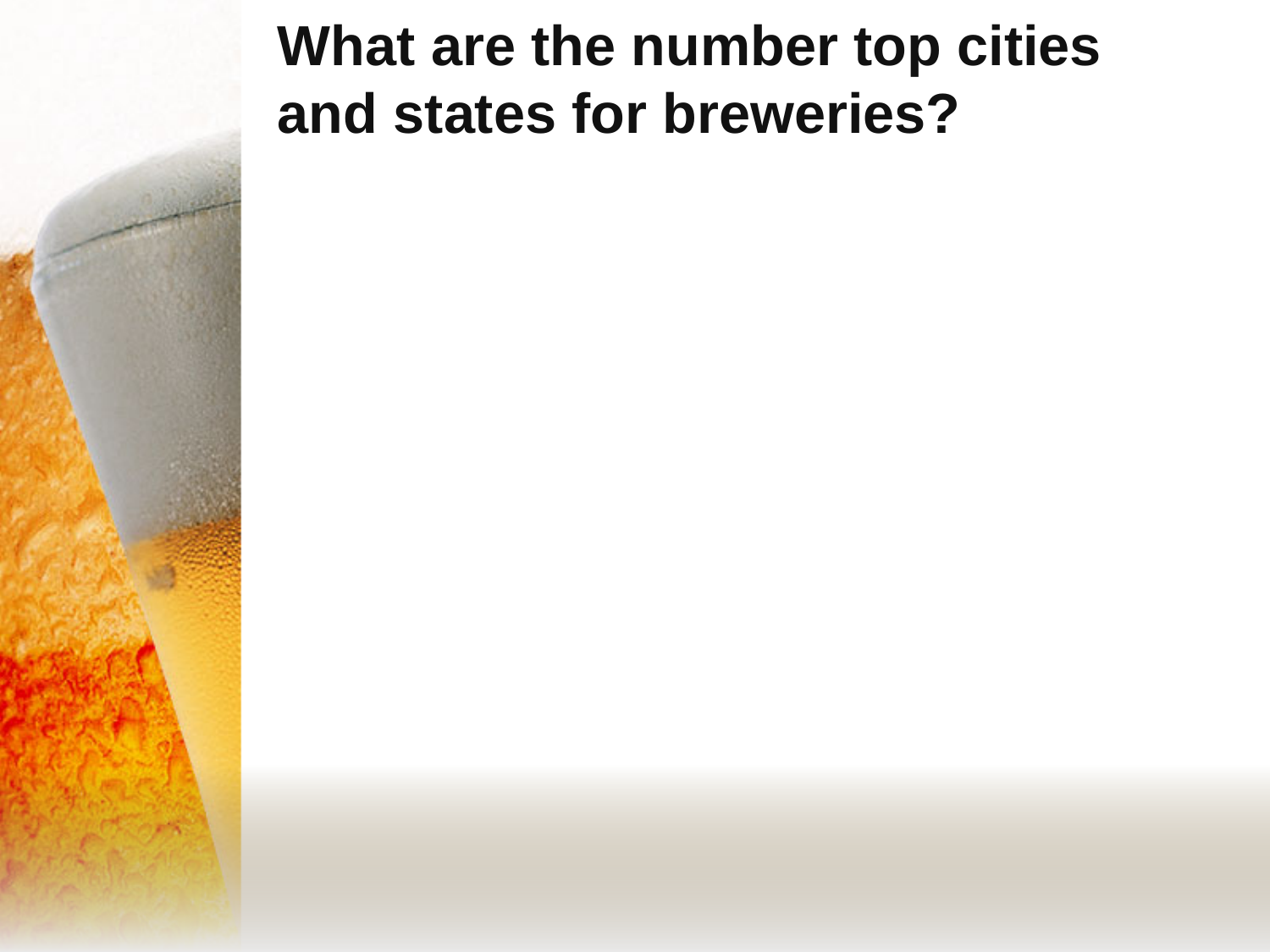

# What are the number top cities and states for breweries?